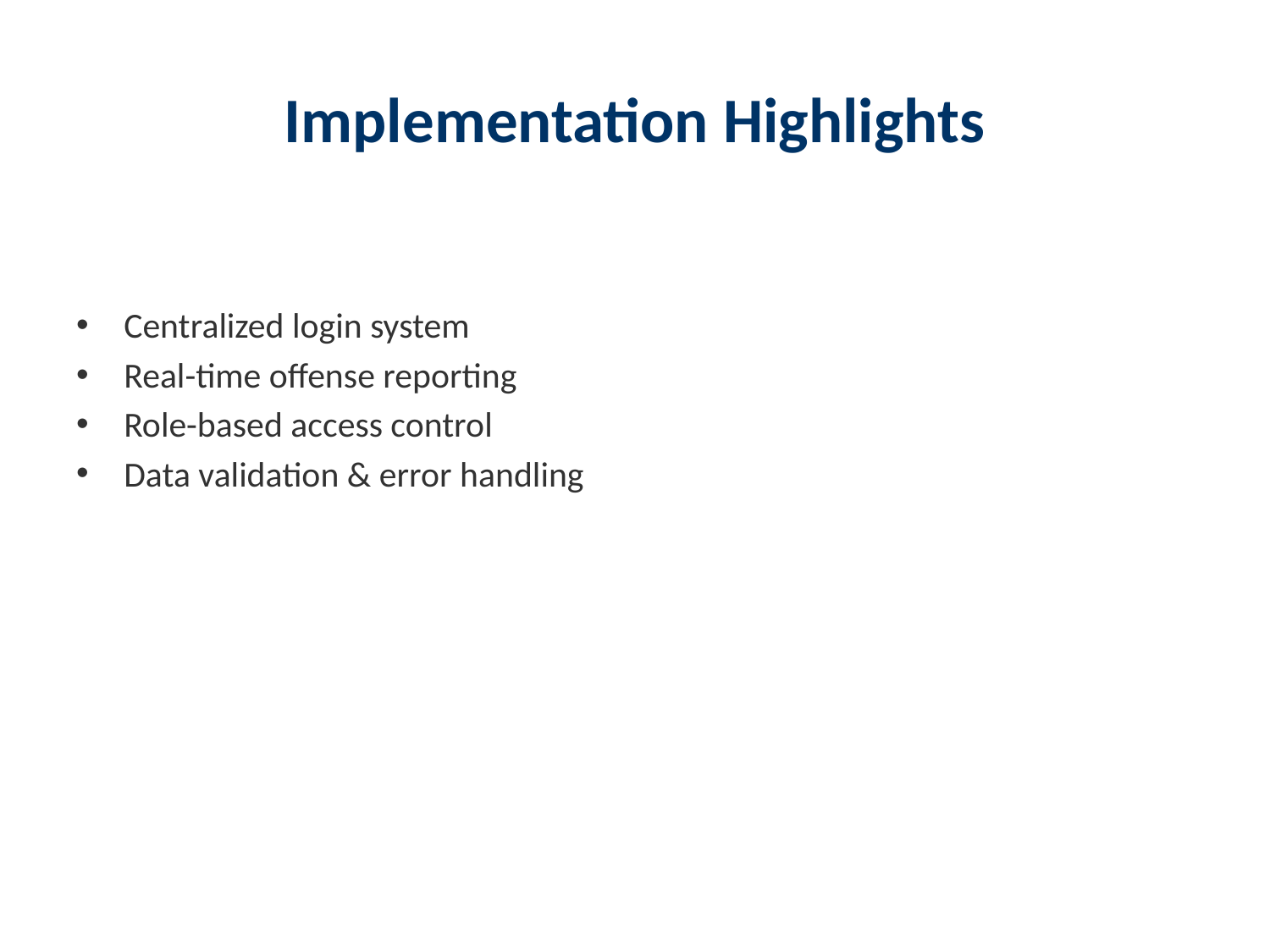

# Implementation Highlights

Centralized login system
Real-time offense reporting
Role-based access control
Data validation & error handling